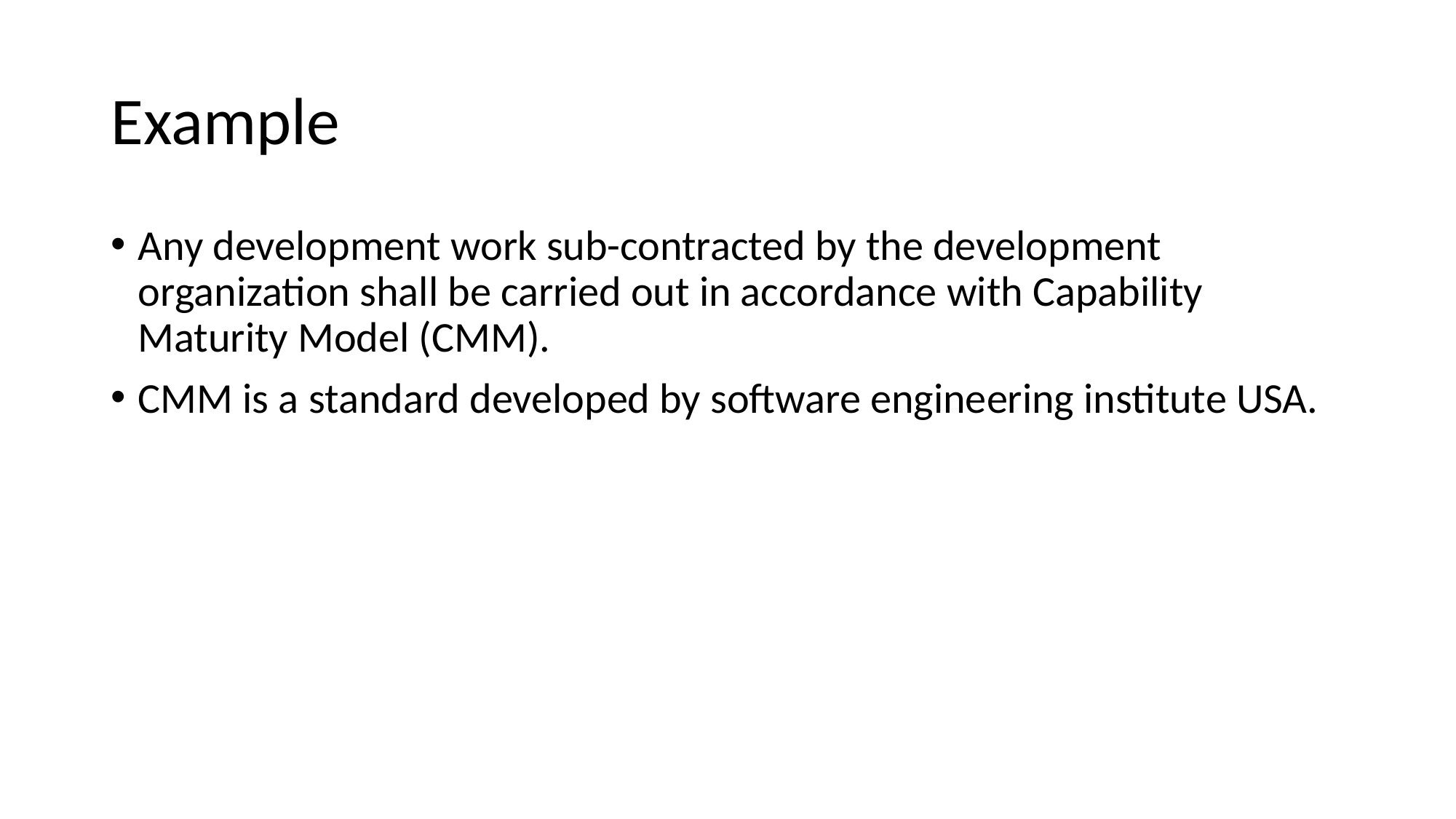

# Example
Any development work sub-contracted by the development organization shall be carried out in accordance with Capability Maturity Model (CMM).
CMM is a standard developed by software engineering institute USA.